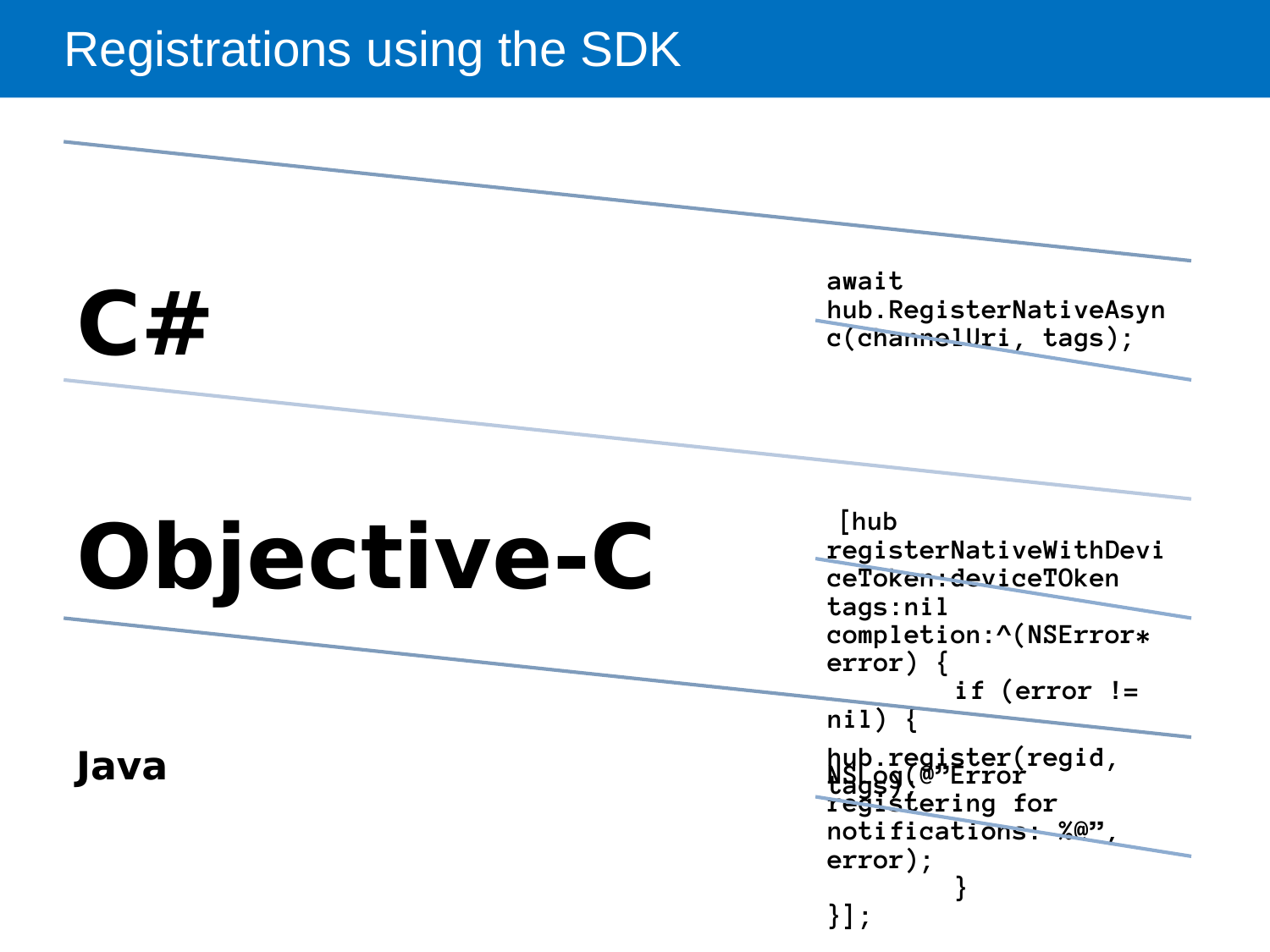

# Registrations using the SDK
C#
await hub.RegisterNativeAsync(channelUri, tags);
Objective-C
Java